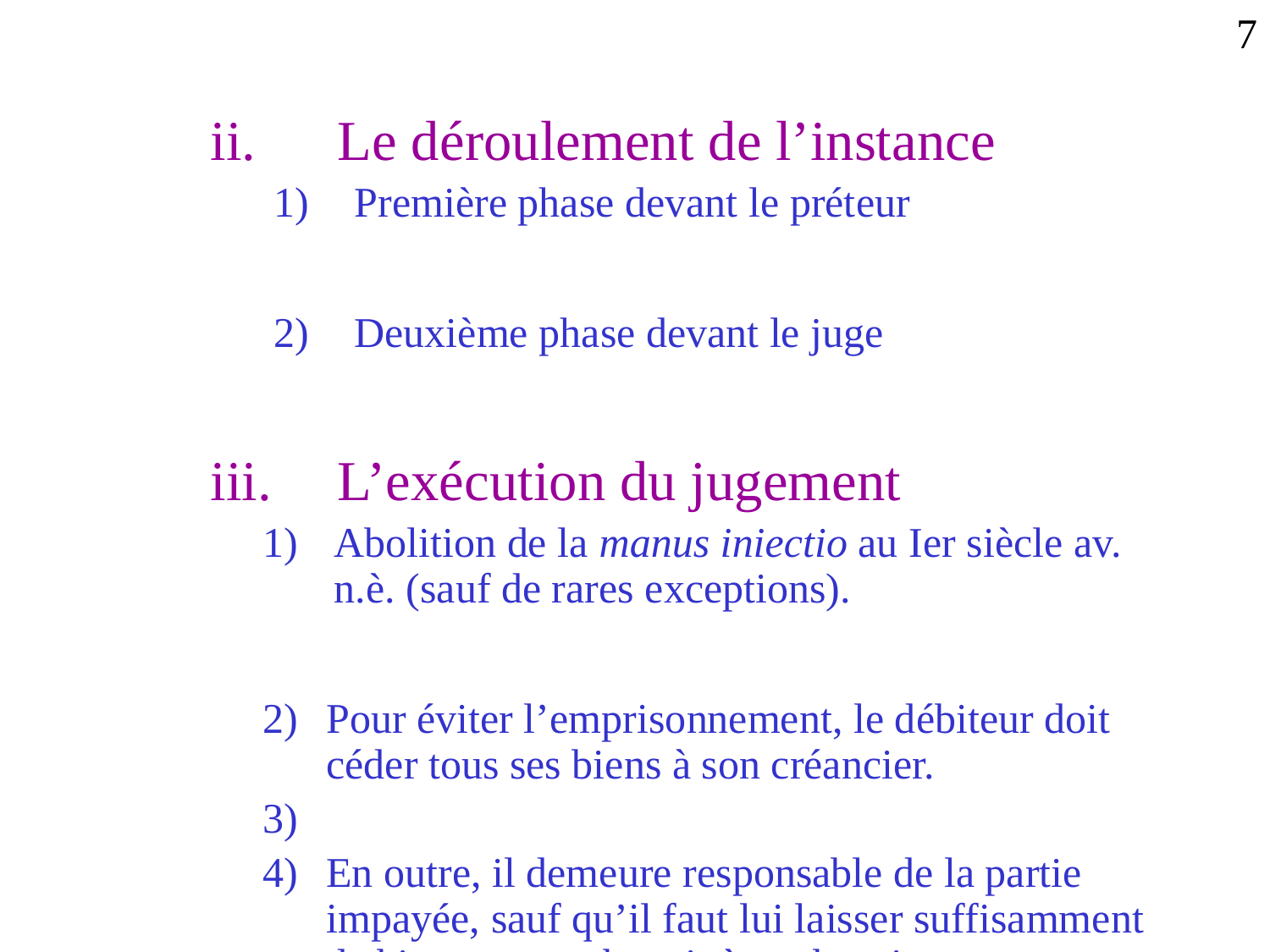

7

 	Le déroulement de l’instance
Première phase devant le préteur

Deuxième phase devant le juge

 	L’exécution du jugement
Abolition de la manus iniectio au Ier siècle av. n.è. (sauf de rares exceptions).

Pour éviter l’emprisonnement, le débiteur doit céder tous ses biens à son créancier.

En outre, il demeure responsable de la partie impayée, sauf qu’il faut lui laisser suffisamment de biens pour subvenir à ses besoins.